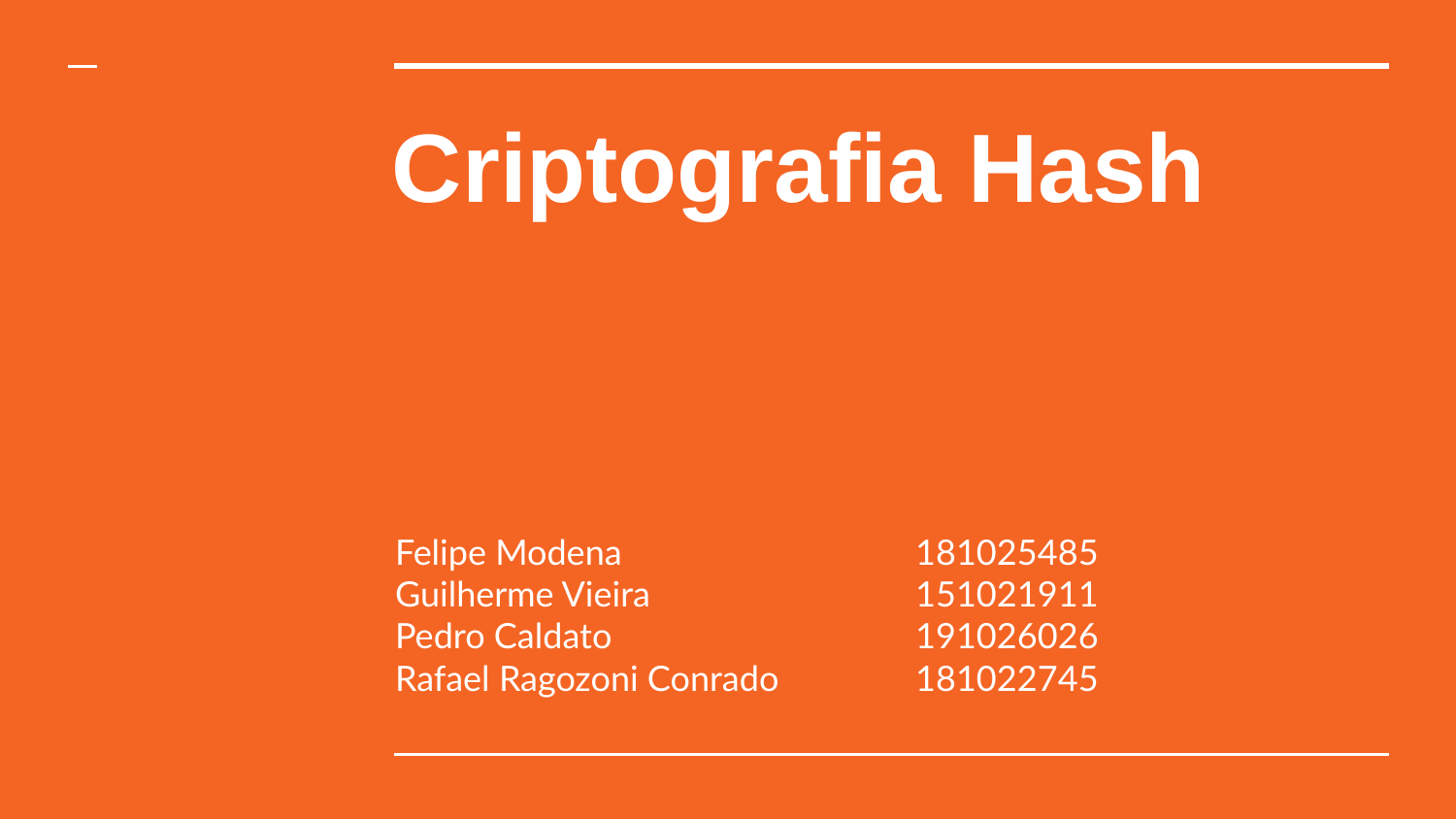

# Criptografia Hash
Felipe Modena
Guilherme Vieira
Pedro Caldato
Rafael Ragozoni Conrado
181025485
151021911
191026026
181022745